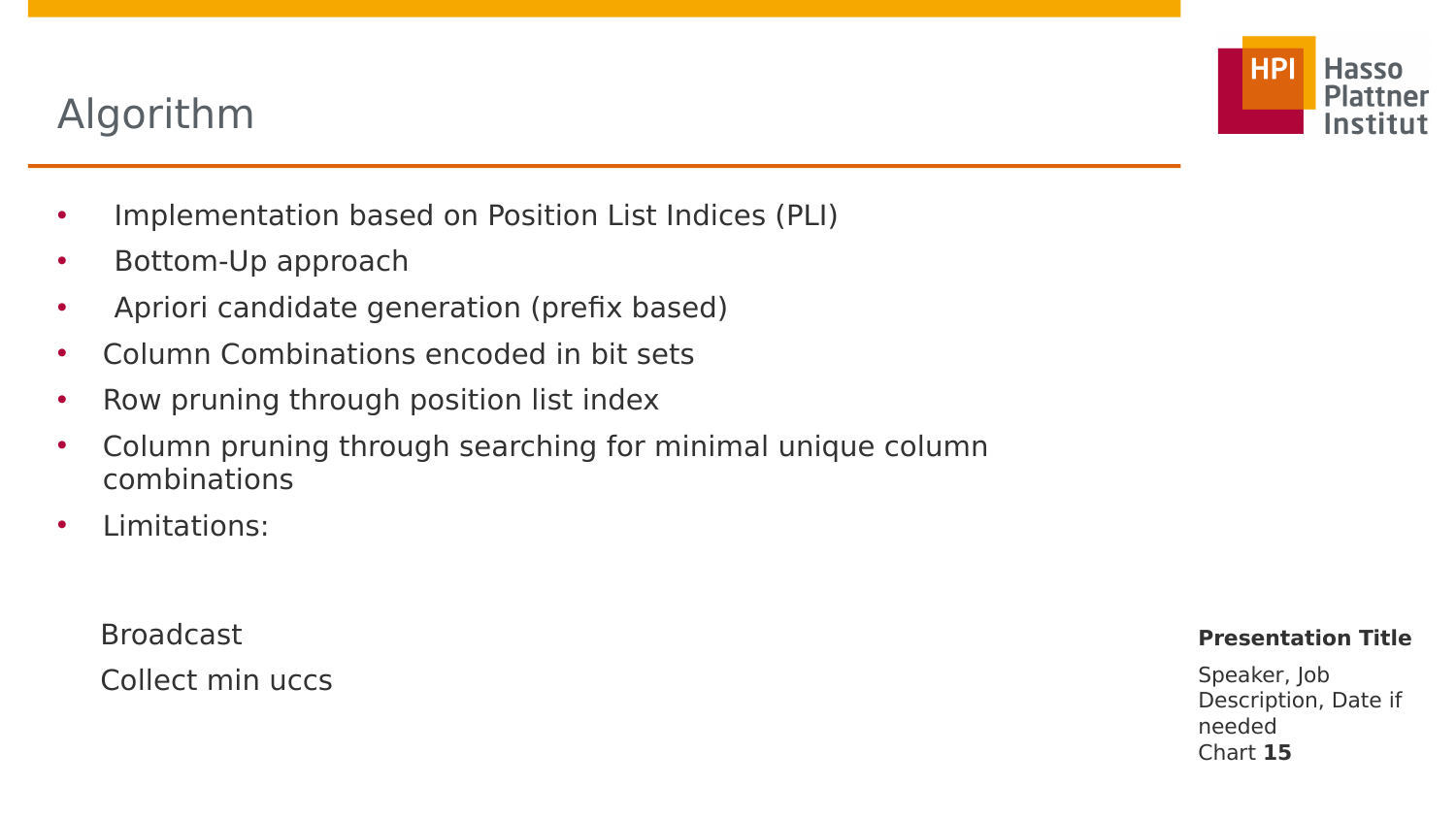

# Algorithm
Implementation based on Position List Indices (PLI)
Bottom-Up approach
Apriori candidate generation (prefix based)
Column Combinations encoded in bit sets
Row pruning through position list index
Column pruning through searching for minimal unique column combinations
Limitations:

Broadcast
Collect min uccs

Presentation Title
Speaker, Job Description, Date if needed
Chart 15